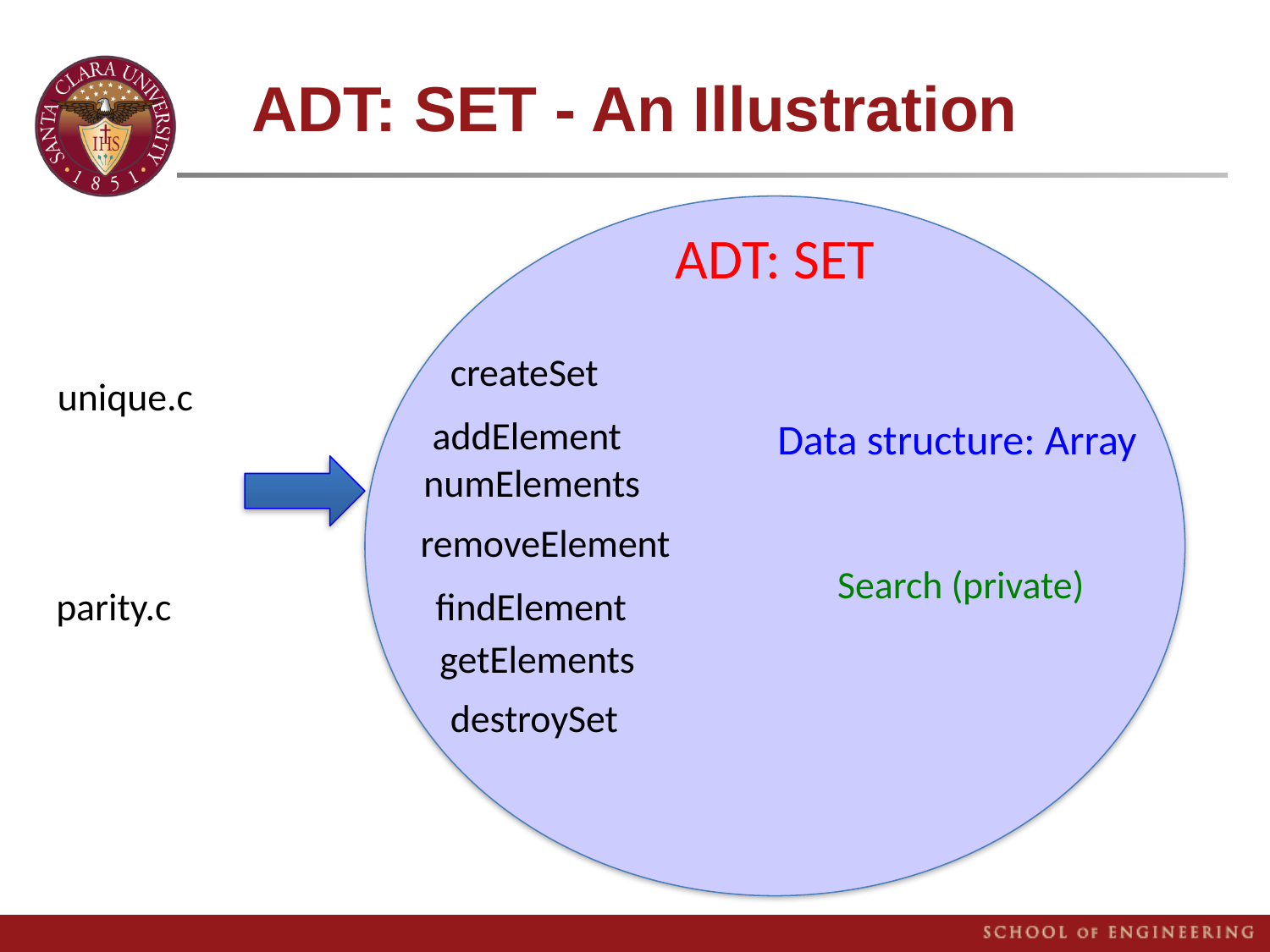

# ADT: SET - An Illustration

ADT: SET
createSet
unique.c
addElement
Data structure: Array
numElements

removeElement
Search (private)
 parity.c
findElement
getElements
destroySet